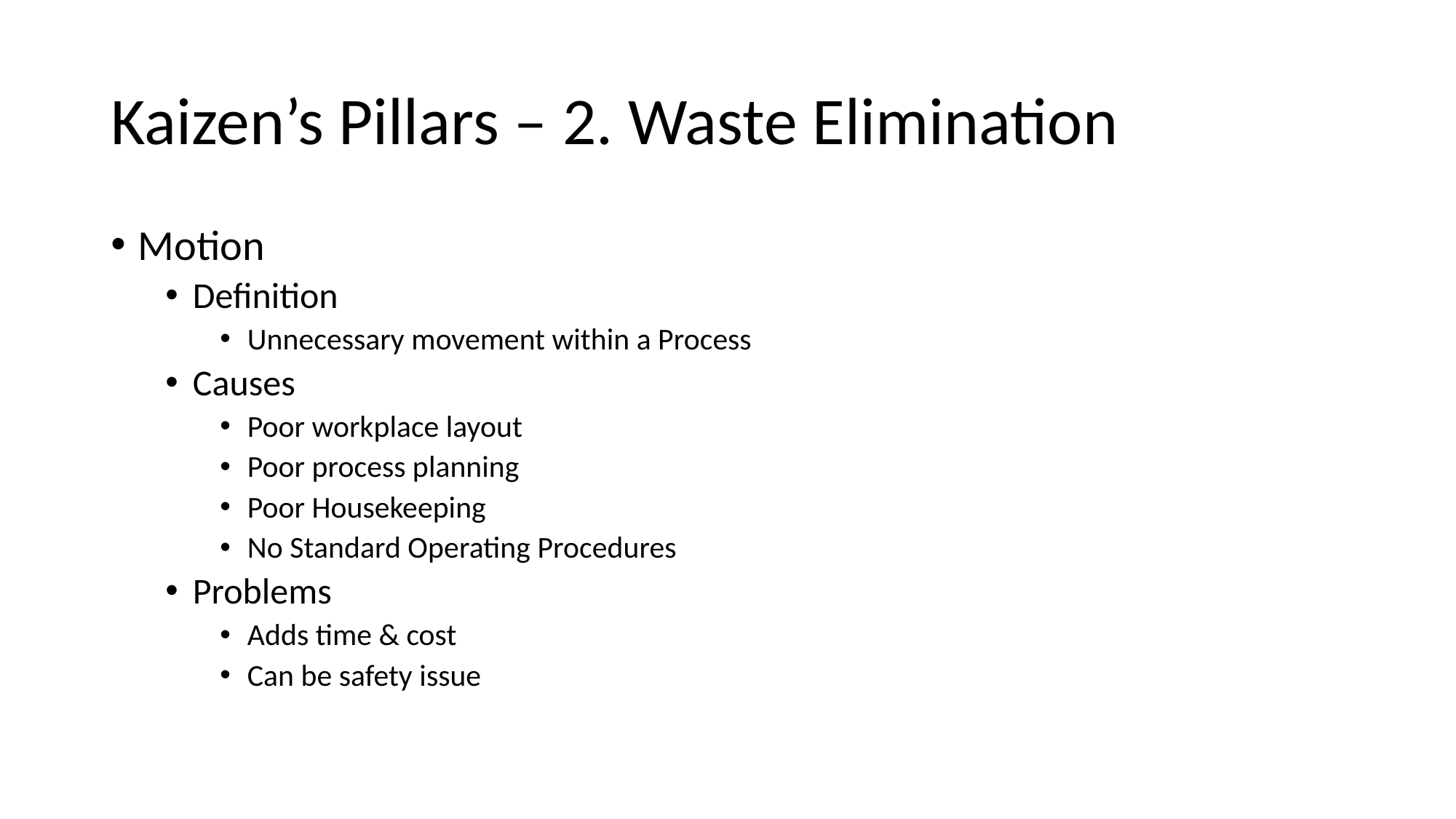

# Kaizen’s Pillars – 2. Waste Elimination
Motion
Definition
Unnecessary movement within a Process
Causes
Poor workplace layout
Poor process planning
Poor Housekeeping
No Standard Operating Procedures
Problems
Adds time & cost
Can be safety issue